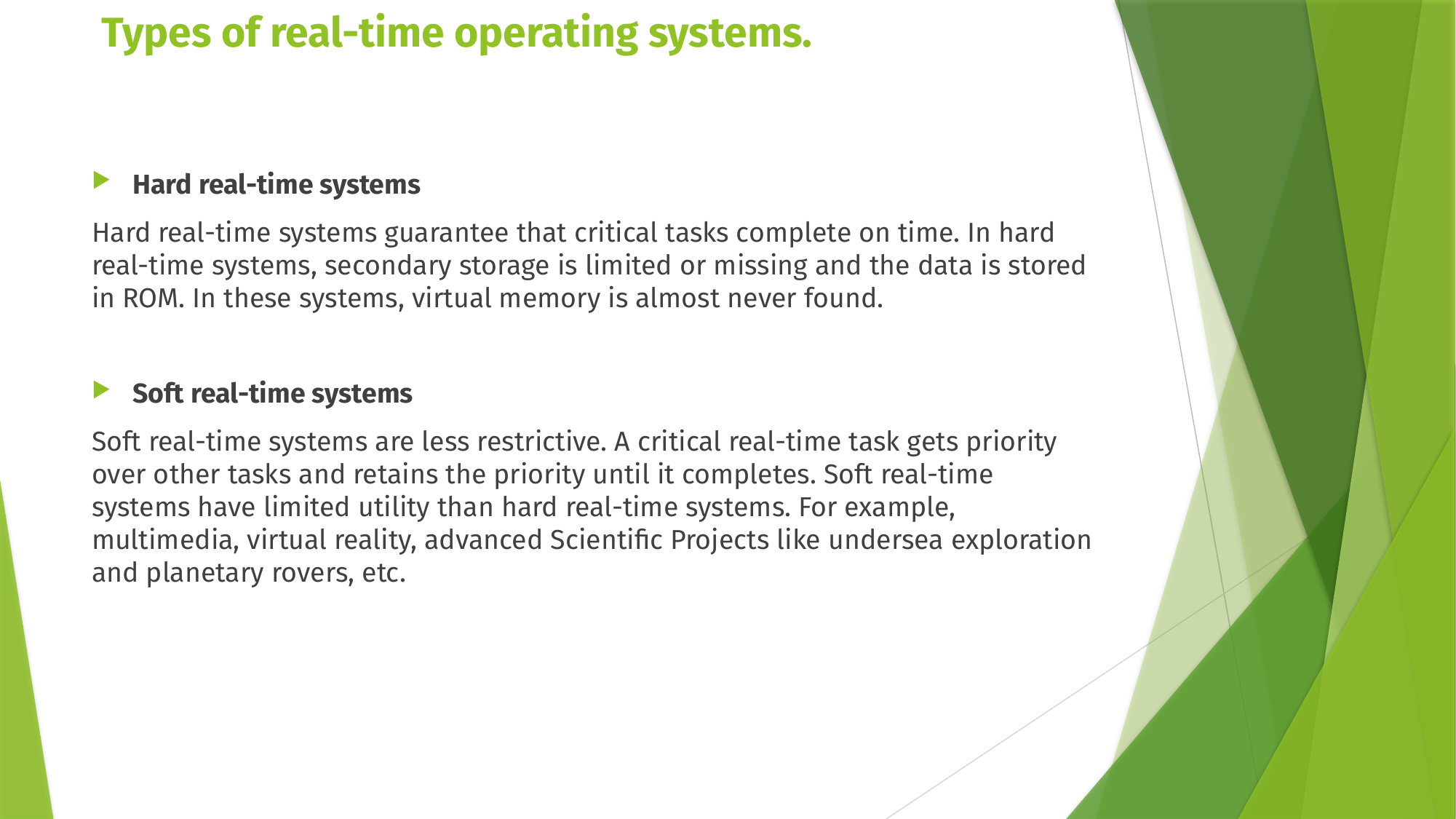

# Types of real-time operating systems.
Hard real-time systems
Hard real-time systems guarantee that critical tasks complete on time. In hard real-time systems, secondary storage is limited or missing and the data is stored in ROM. In these systems, virtual memory is almost never found.

Soft real-time systems
Soft real-time systems are less restrictive. A critical real-time task gets priority over other tasks and retains the priority until it completes. Soft real-time systems have limited utility than hard real-time systems. For example, multimedia, virtual reality, advanced Scientific Projects like undersea exploration and planetary rovers, etc.